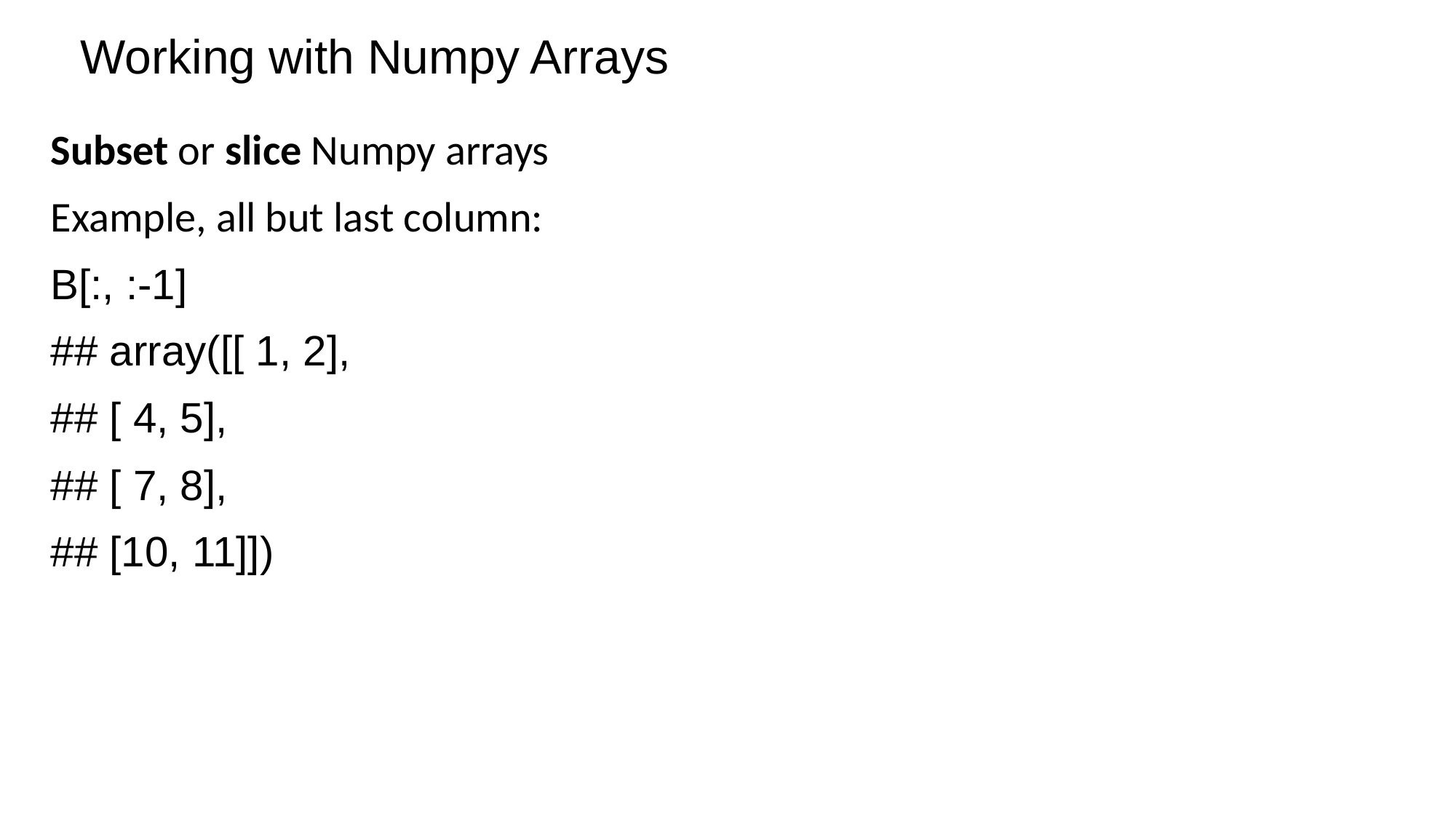

# Working with Numpy Arrays
Subset or slice Numpy arrays
Example, all but last column:
B[:, :-1]
## array([[ 1, 2],
## [ 4, 5],
## [ 7, 8],
## [10, 11]])